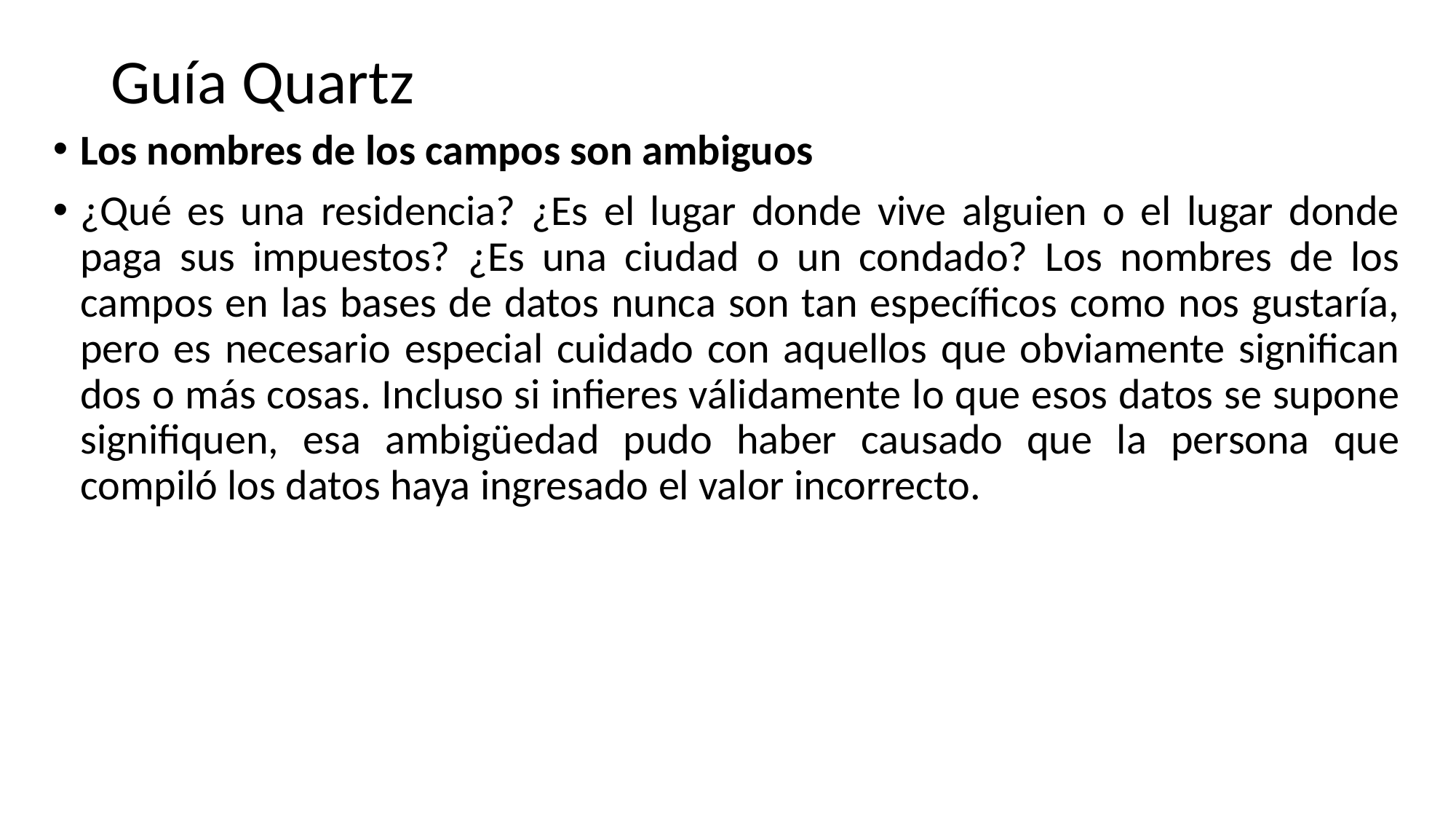

# Guía Quartz
Los nombres de los campos son ambiguos
¿Qué es una residencia? ¿Es el lugar donde vive alguien o el lugar donde paga sus impuestos? ¿Es una ciudad o un condado? Los nombres de los campos en las bases de datos nunca son tan específicos como nos gustaría, pero es necesario especial cuidado con aquellos que obviamente significan dos o más cosas. Incluso si infieres válidamente lo que esos datos se supone signifiquen, esa ambigüedad pudo haber causado que la persona que compiló los datos haya ingresado el valor incorrecto.